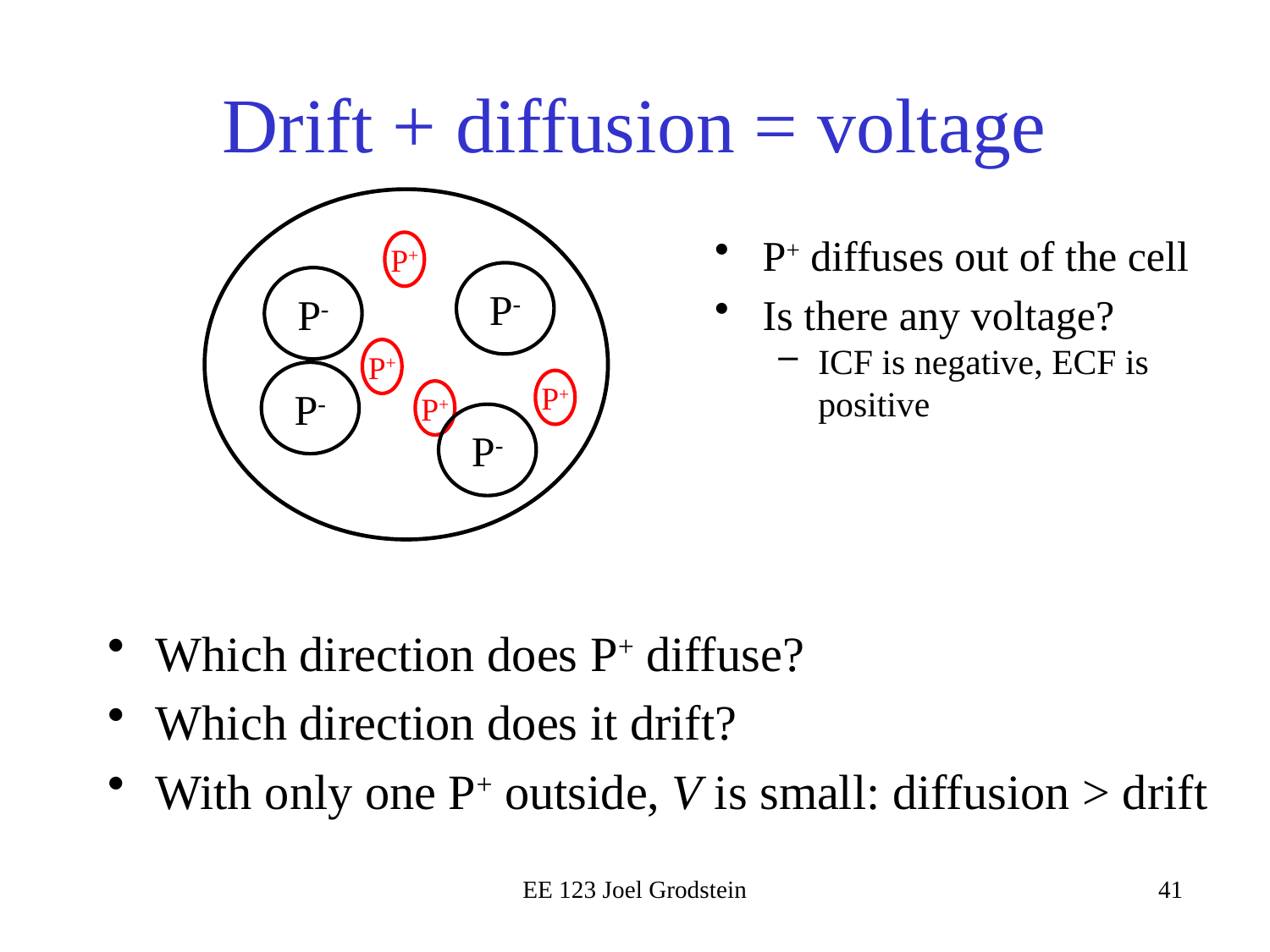

# Drift + diffusion = voltage

P+ diffuses out of the cell
Is there any voltage?
ICF is negative, ECF is positive

P+
P-
P-
P+
P-
P+
P+
P-
Which direction does P+ diffuse?
Which direction does it drift?
With only one P+ outside, V is small: diffusion > drift

EE 123 Joel Grodstein